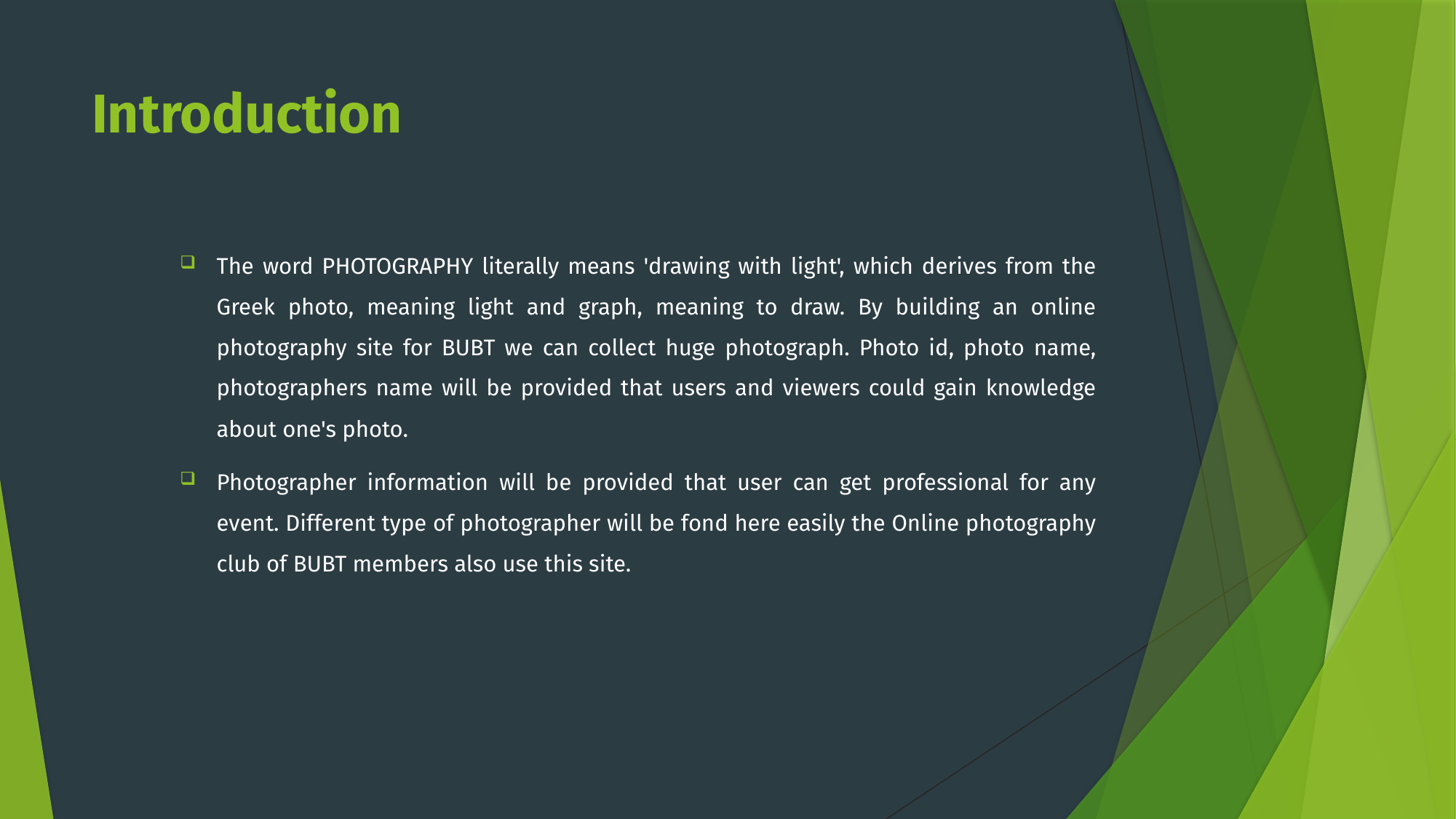

# Introduction
The word PHOTOGRAPHY literally means 'drawing with light', which derives from the Greek photo, meaning light and graph, meaning to draw. By building an online photography site for BUBT we can collect huge photograph. Photo id, photo name, photographers name will be provided that users and viewers could gain knowledge about one's photo.
Photographer information will be provided that user can get professional for any event. Different type of photographer will be fond here easily the Online photography club of BUBT members also use this site.